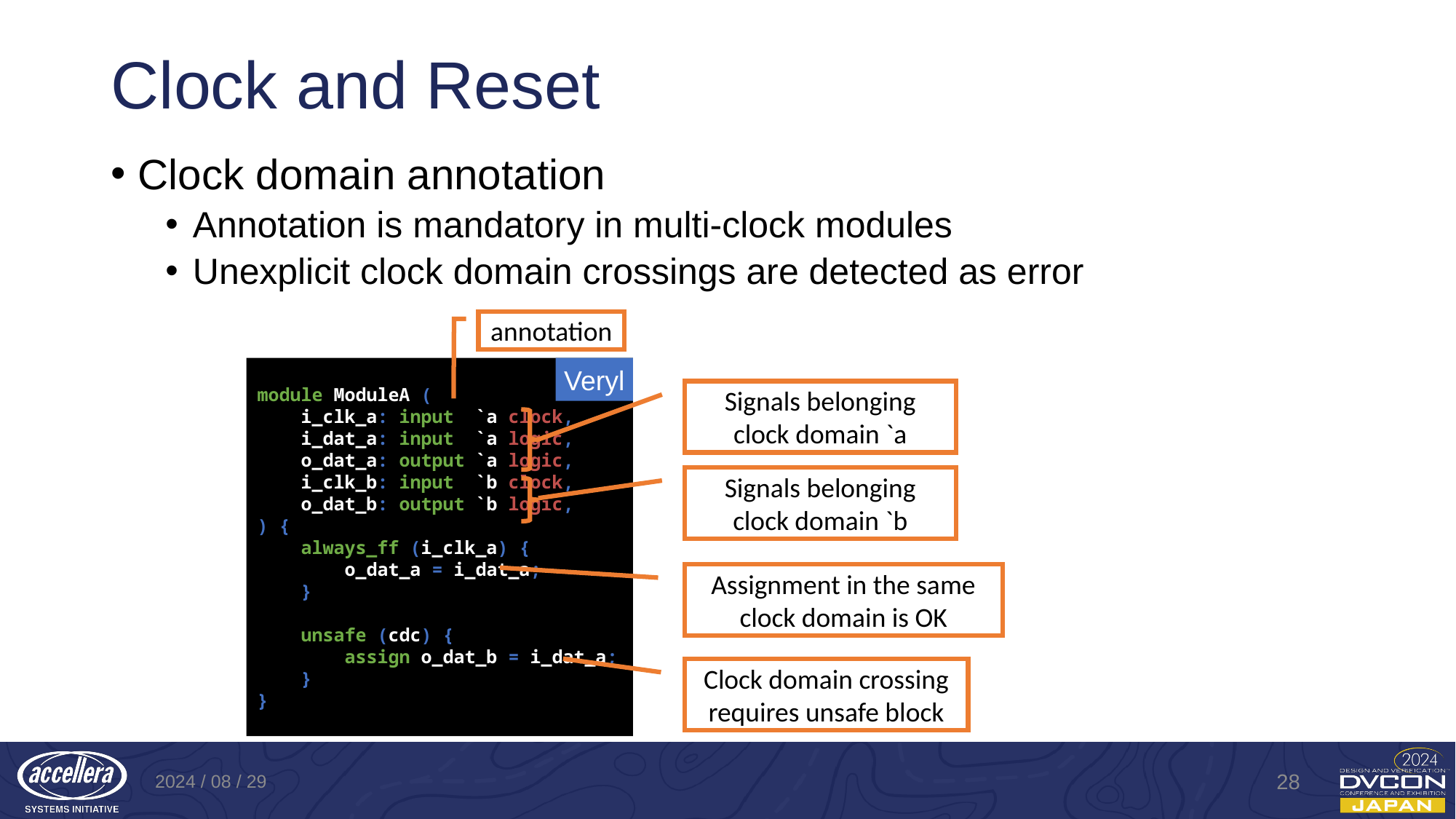

# Clock and Reset
Clock domain annotation
Annotation is mandatory in multi-clock modules
Unexplicit clock domain crossings are detected as error
annotation
module ModuleA (
    i_clk_a: input  `a clock,
    i_dat_a: input  `a logic,
    o_dat_a: output `a logic,
    i_clk_b: input  `b clock,
    o_dat_b: output `b logic,
) {
    always_ff (i_clk_a) {
        o_dat_a = i_dat_a;
    }

    unsafe (cdc) {
        assign o_dat_b = i_dat_a;
    }
}
Veryl
Signals belonging
clock domain `a

Signals belonging
clock domain `b

Assignment in the same clock domain is OK
Clock domain crossing
requires unsafe block
2024 / 08 / 29
28